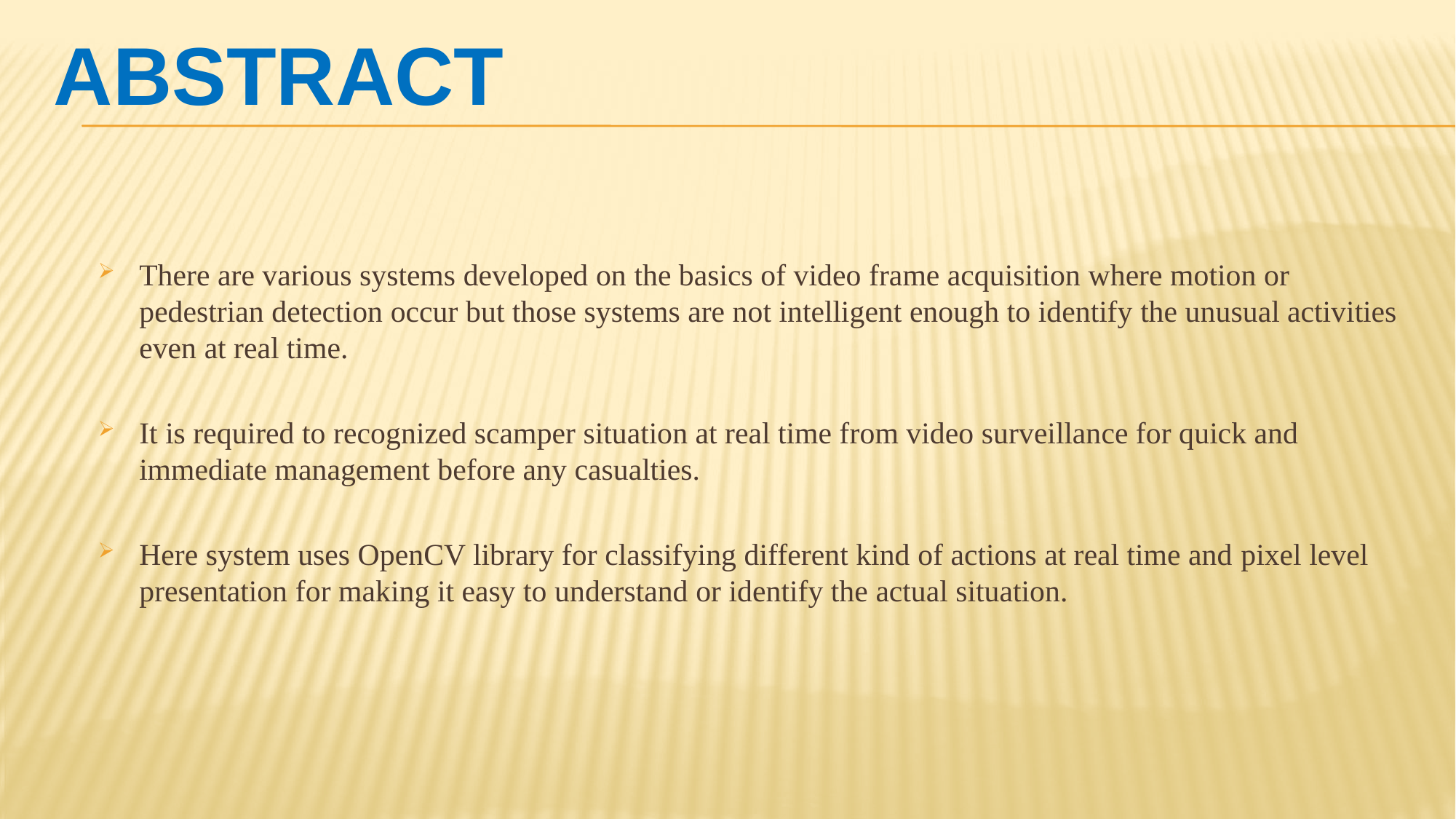

ABSTRACT
There are various systems developed on the basics of video frame acquisition where motion or pedestrian detection occur but those systems are not intelligent enough to identify the unusual activities even at real time.

It is required to recognized scamper situation at real time from video surveillance for quick and immediate management before any casualties.

Here system uses OpenCV library for classifying different kind of actions at real time and pixel level presentation for making it easy to understand or identify the actual situation.